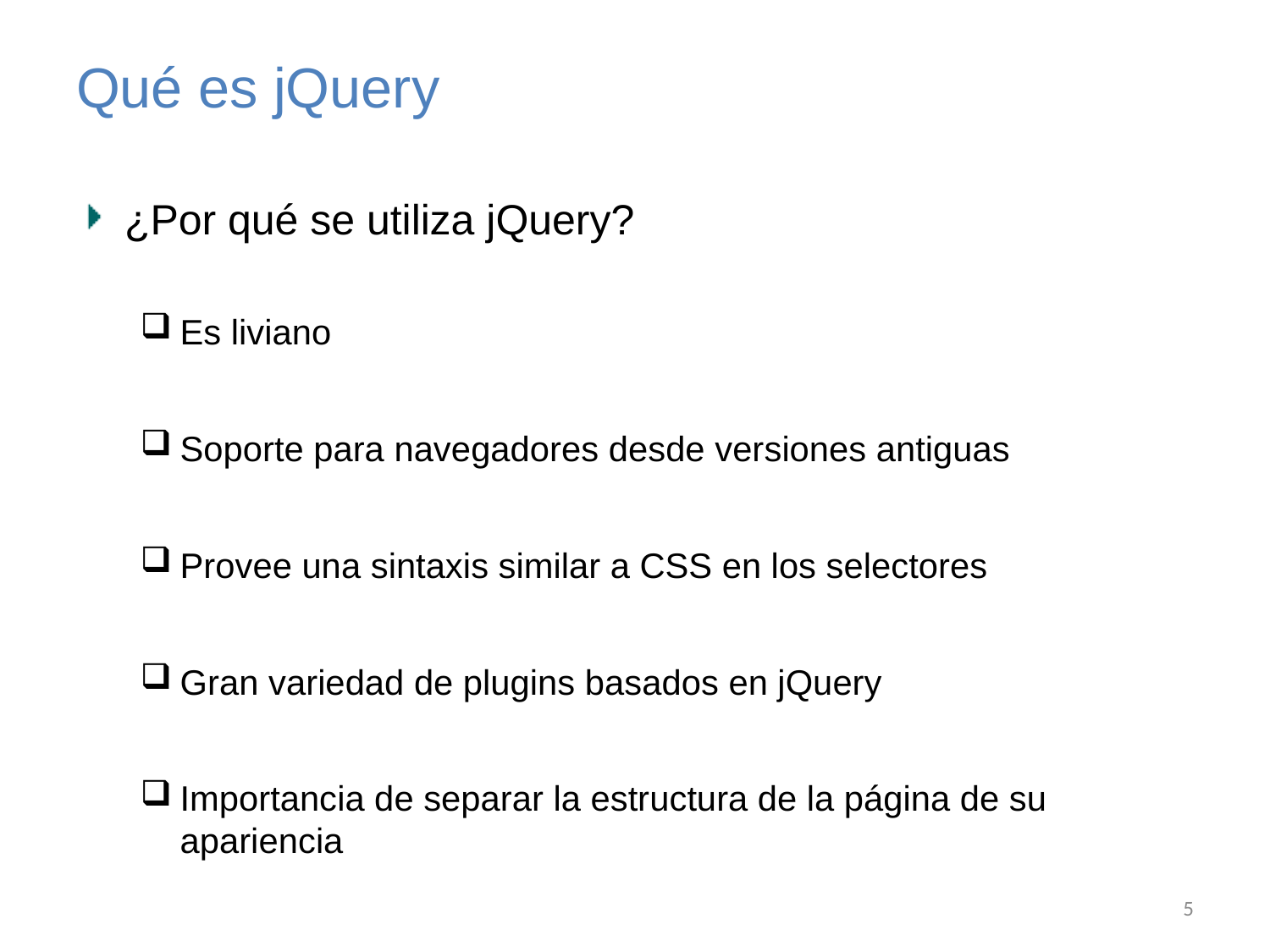

# Qué es jQuery
¿Por qué se utiliza jQuery?

Es liviano

Soporte para navegadores desde versiones antiguas

Provee una sintaxis similar a CSS en los selectores

Gran variedad de plugins basados en jQuery

Importancia de separar la estructura de la página de su apariencia

5